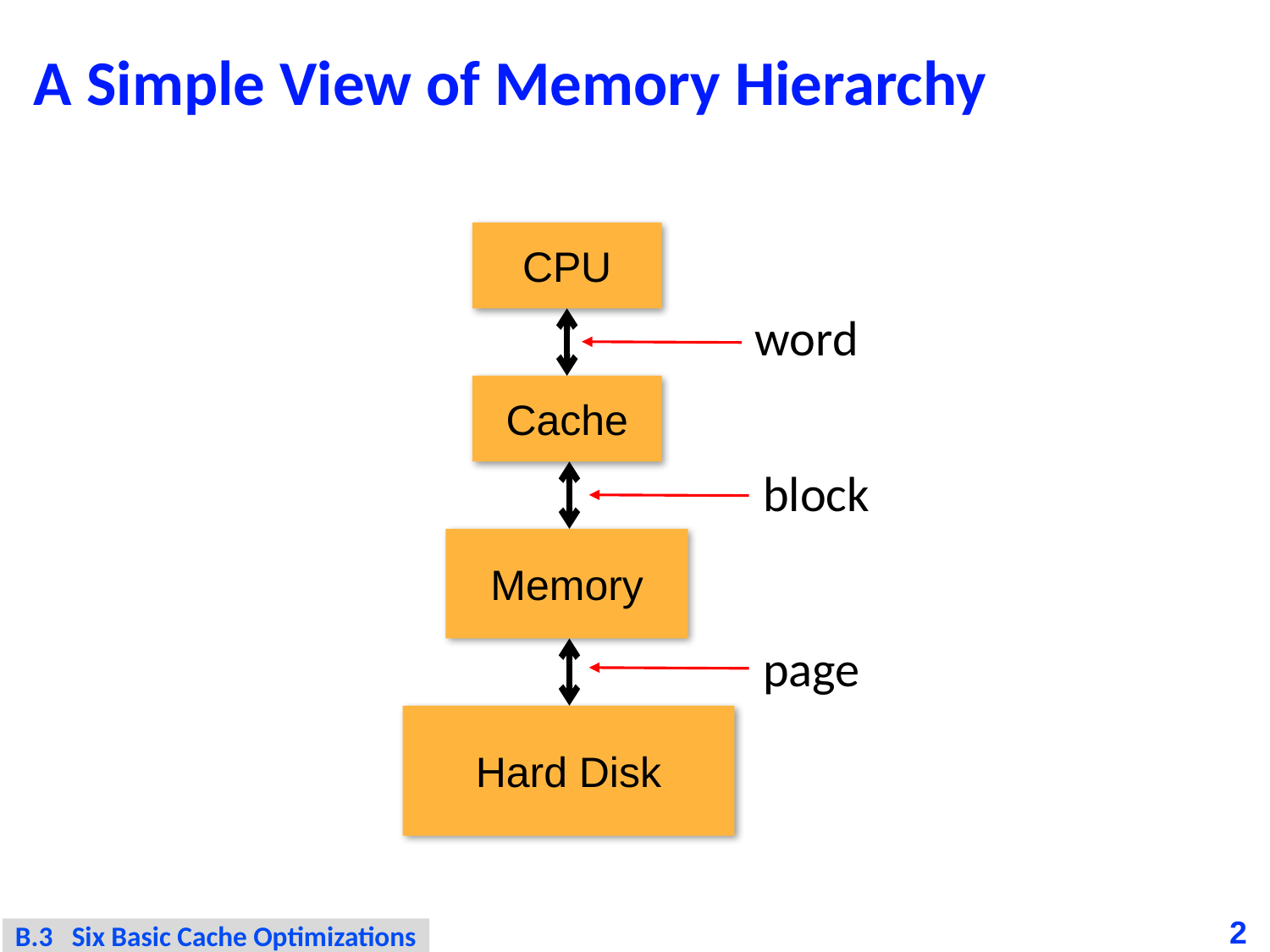

# A Simple View of Memory Hierarchy
CPU
word
Cache
block
Memory
page
Hard Disk
2
B.3   Six Basic Cache Optimizations